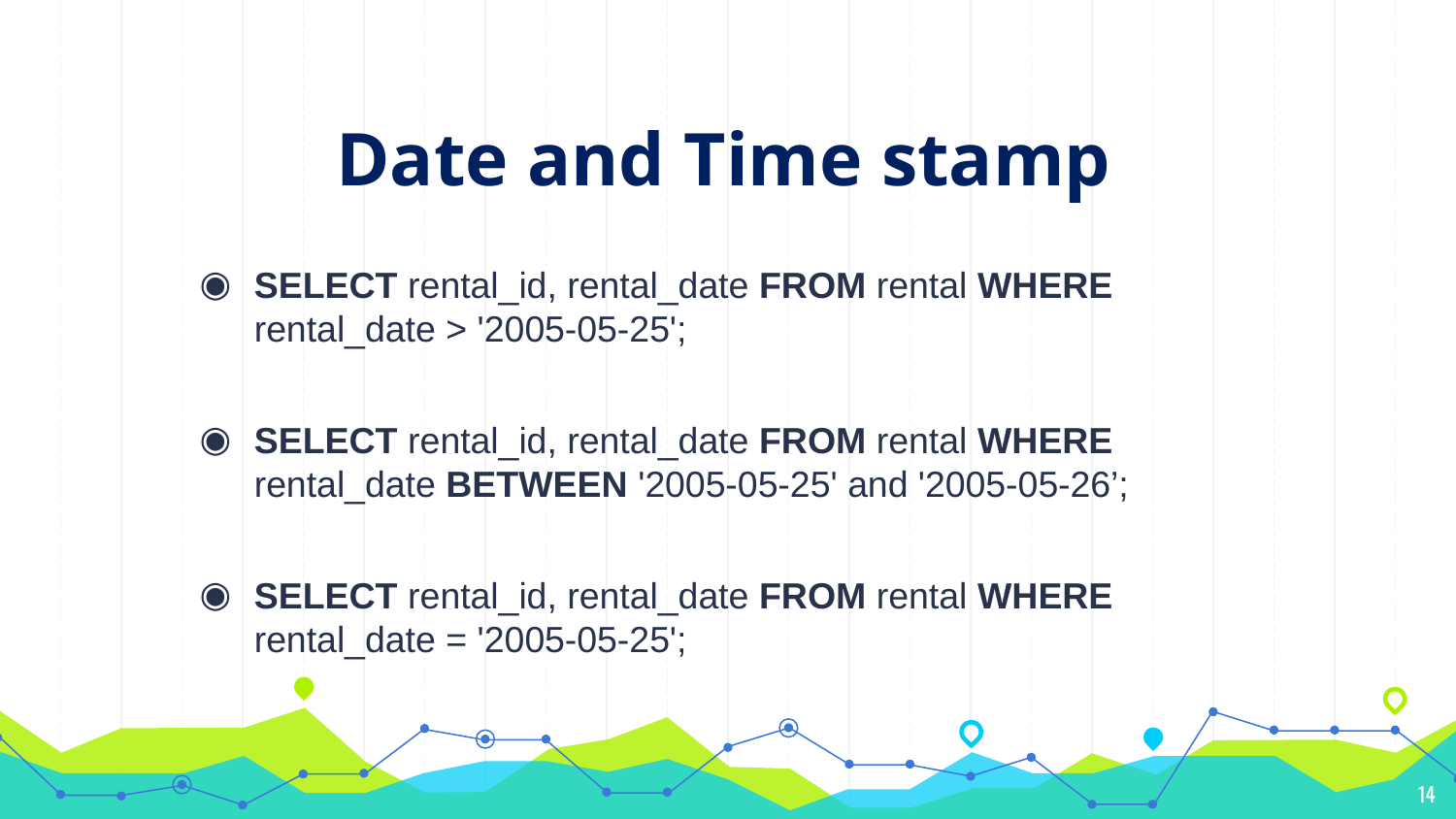

# Date and Time stamp
SELECT rental_id, rental_date FROM rental WHERE rental_date > '2005-05-25';

SELECT rental_id, rental_date FROM rental WHERE rental_date BETWEEN '2005-05-25' and '2005-05-26’;

SELECT rental_id, rental_date FROM rental WHERE rental_date = '2005-05-25';
14